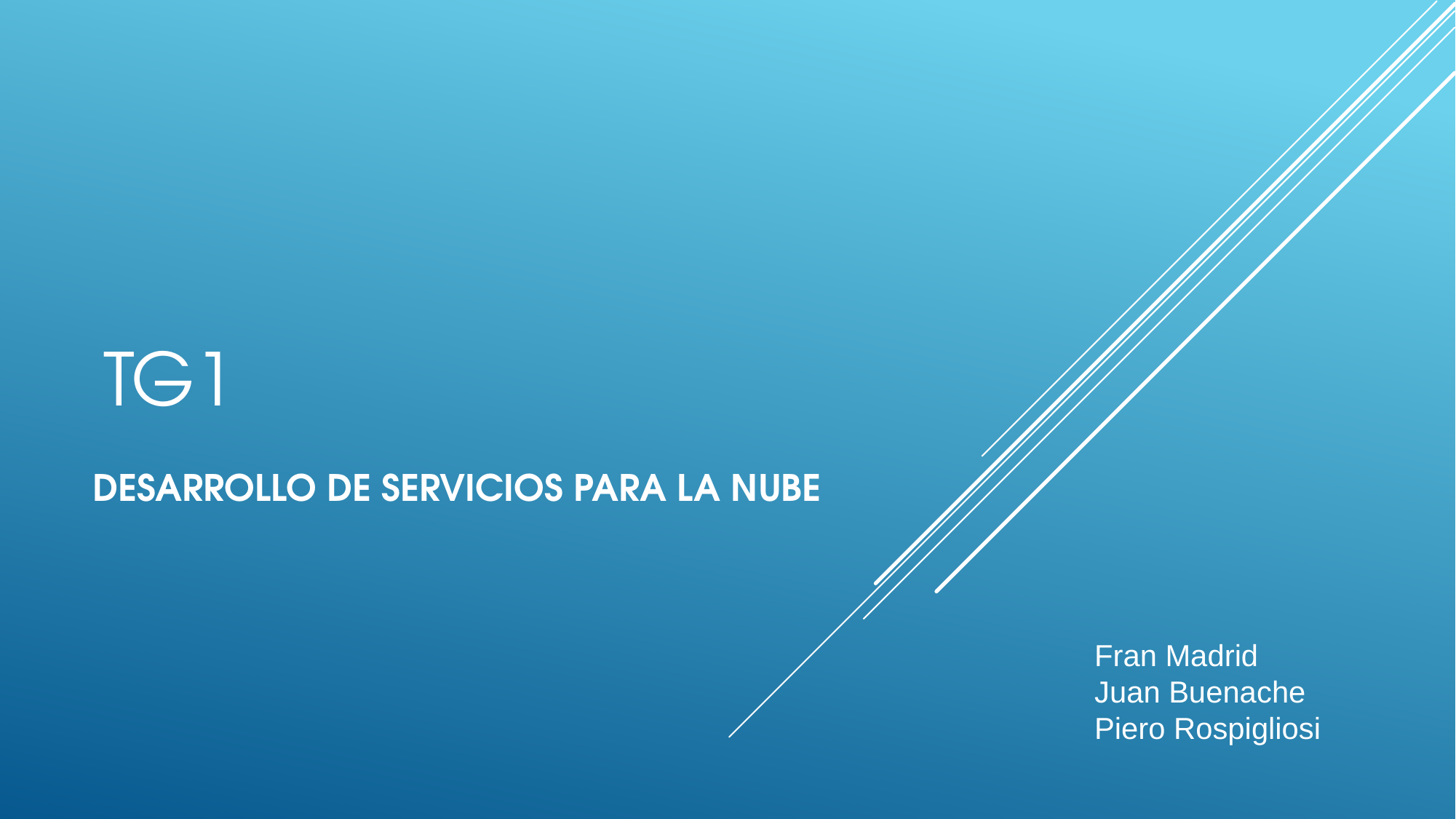

# TG1
DESARROLLO DE SERVICIOS PARA LA NUBE
Fran Madrid
Juan Buenache
Piero Rospigliosi